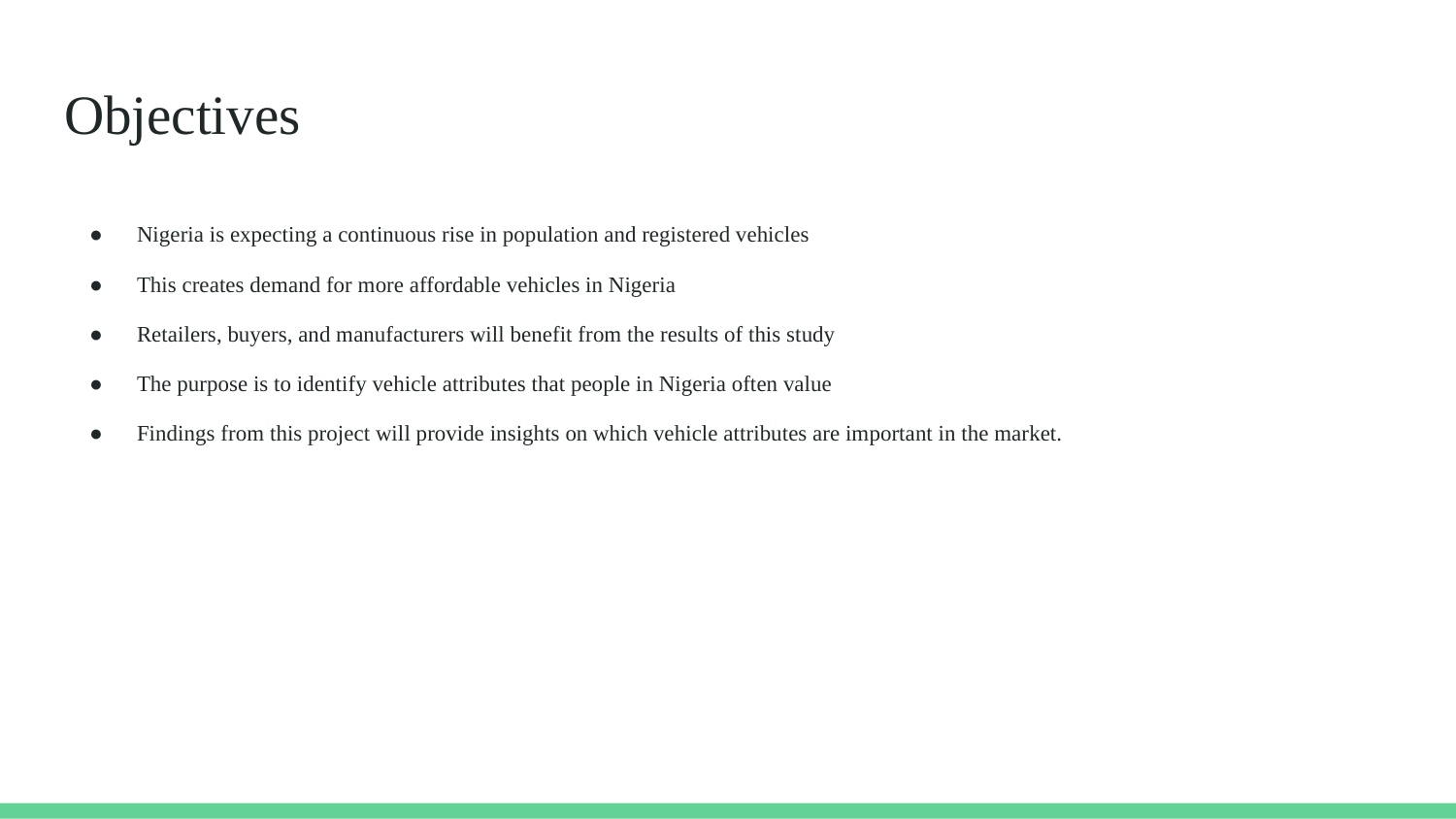

# Objectives
Nigeria is expecting a continuous rise in population and registered vehicles
This creates demand for more affordable vehicles in Nigeria
Retailers, buyers, and manufacturers will benefit from the results of this study
The purpose is to identify vehicle attributes that people in Nigeria often value
Findings from this project will provide insights on which vehicle attributes are important in the market.